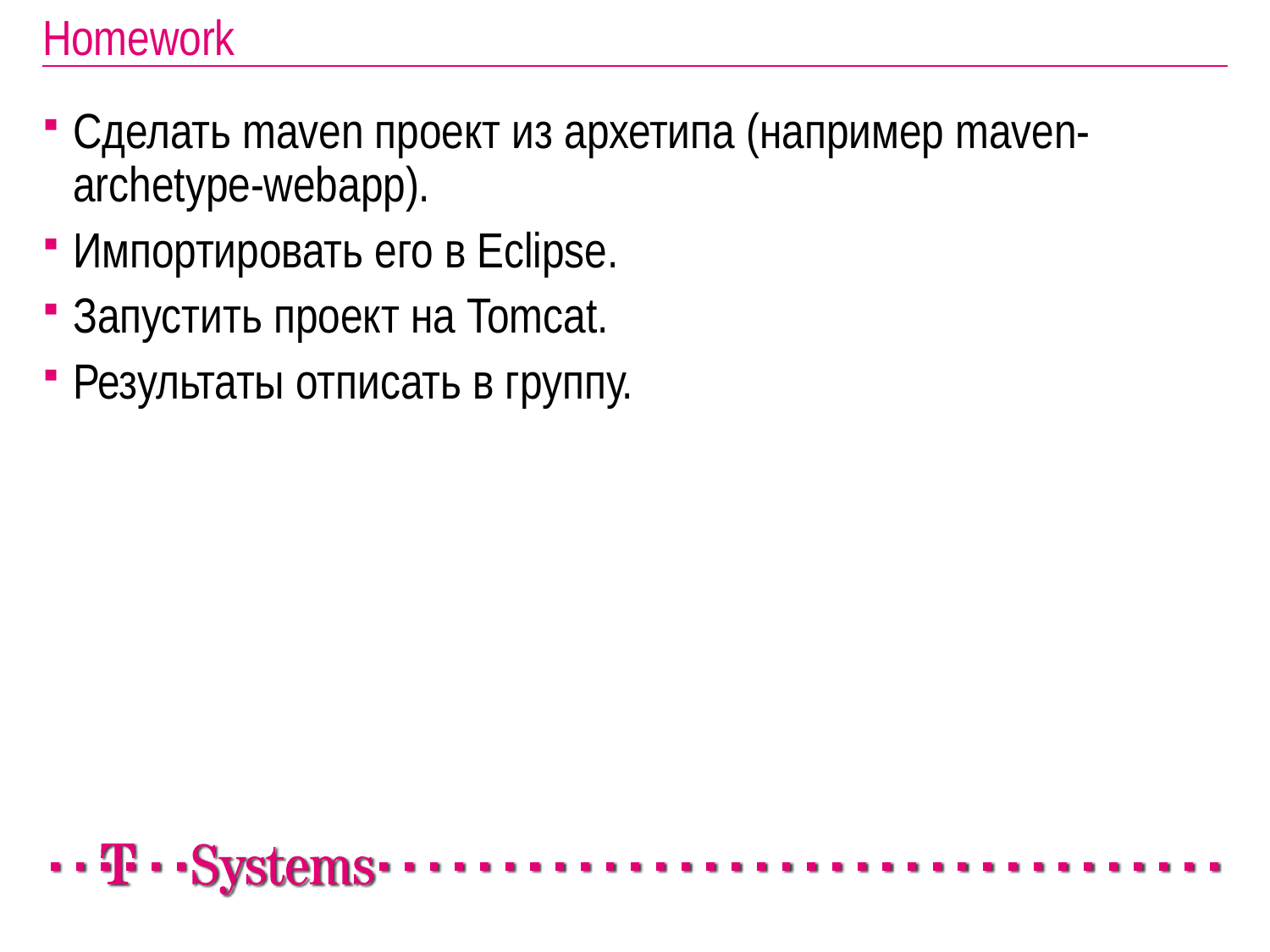

# Homework
Сделать maven проект из архетипа (например maven-archetype-webapp).
Импортировать его в Eclipse.
Запустить проект на Tomcat.
Результаты отписать в группу.